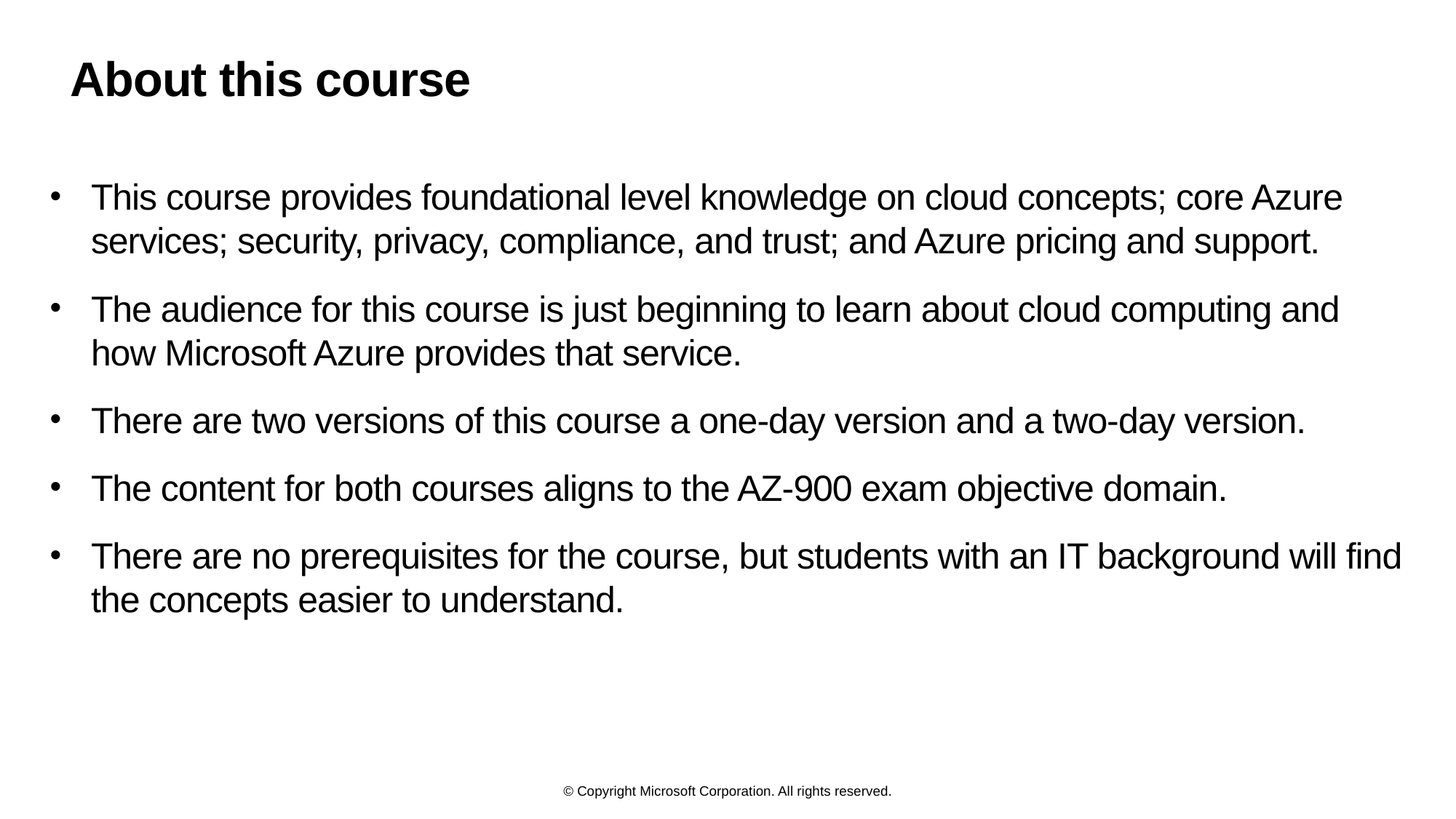

# About this course
This course provides foundational level knowledge on cloud concepts; core Azure services; security, privacy, compliance, and trust; and Azure pricing and support.
The audience for this course is just beginning to learn about cloud computing and how Microsoft Azure provides that service.
There are two versions of this course a one-day version and a two-day version.
The content for both courses aligns to the AZ-900 exam objective domain.
There are no prerequisites for the course, but students with an IT background will find the concepts easier to understand.